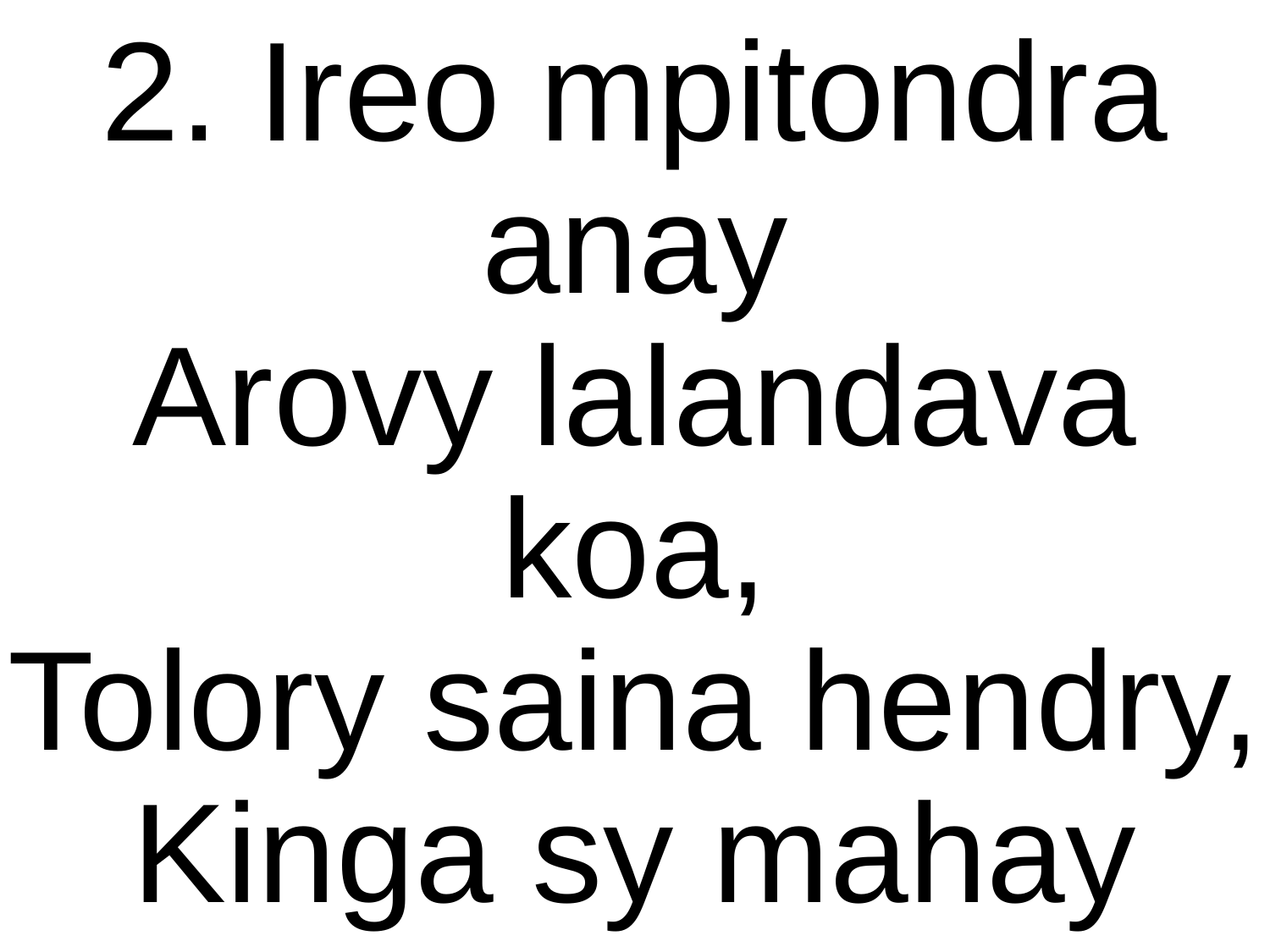

2. Ireo mpitondra anay
Arovy lalandava koa,
Tolory saina hendry,
Kinga sy mahay